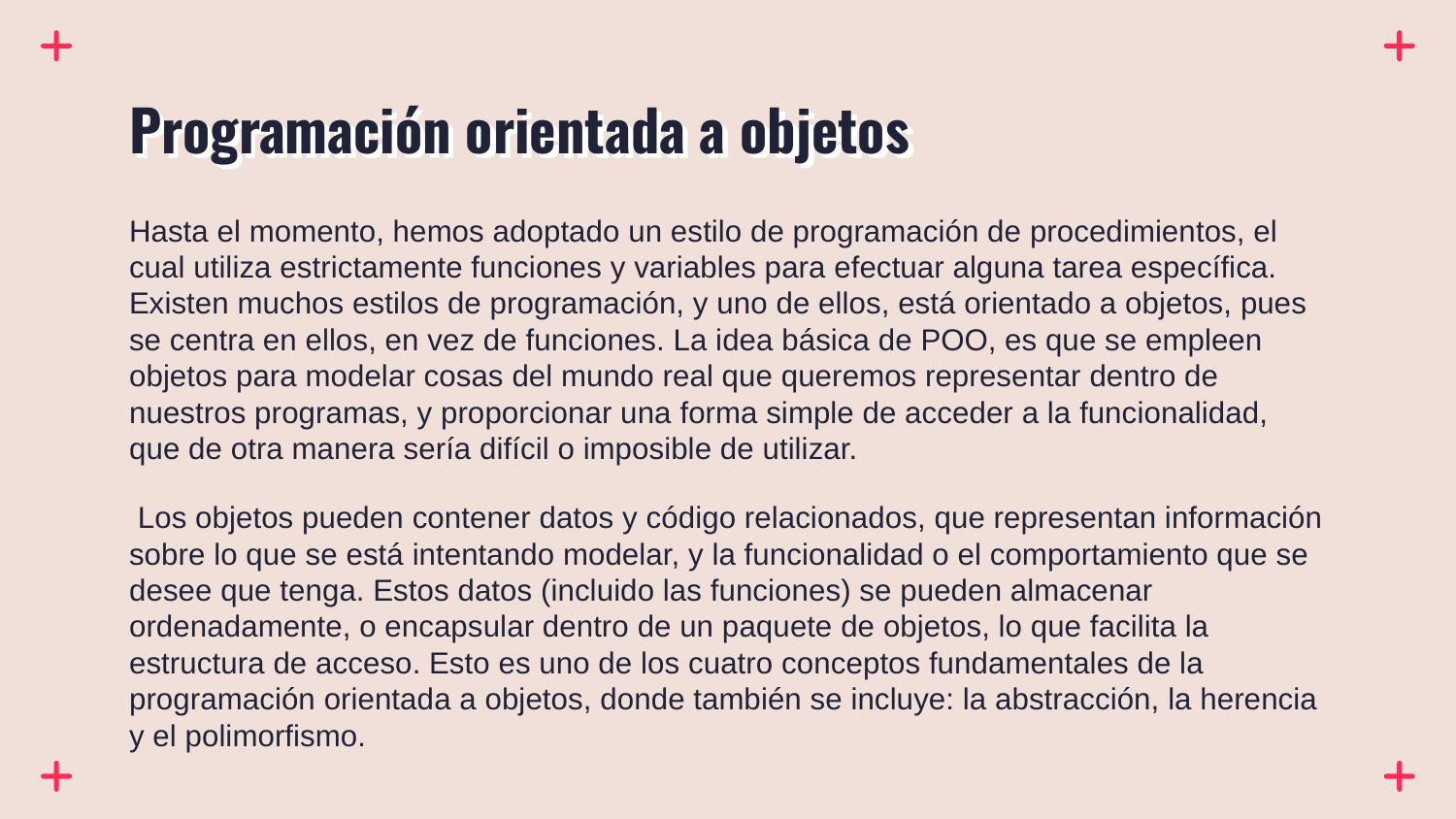

# Programación orientada a objetos
Hasta el momento, hemos adoptado un estilo de programación de procedimientos, el cual utiliza estrictamente funciones y variables para efectuar alguna tarea específica. Existen muchos estilos de programación, y uno de ellos, está orientado a objetos, pues se centra en ellos, en vez de funciones. La idea básica de POO, es que se empleen objetos para modelar cosas del mundo real que queremos representar dentro de nuestros programas, y proporcionar una forma simple de acceder a la funcionalidad, que de otra manera sería difícil o imposible de utilizar.
 Los objetos pueden contener datos y código relacionados, que representan información sobre lo que se está intentando modelar, y la funcionalidad o el comportamiento que se desee que tenga. Estos datos (incluido las funciones) se pueden almacenar ordenadamente, o encapsular dentro de un paquete de objetos, lo que facilita la estructura de acceso. Esto es uno de los cuatro conceptos fundamentales de la programación orientada a objetos, donde también se incluye: la abstracción, la herencia y el polimorfismo.